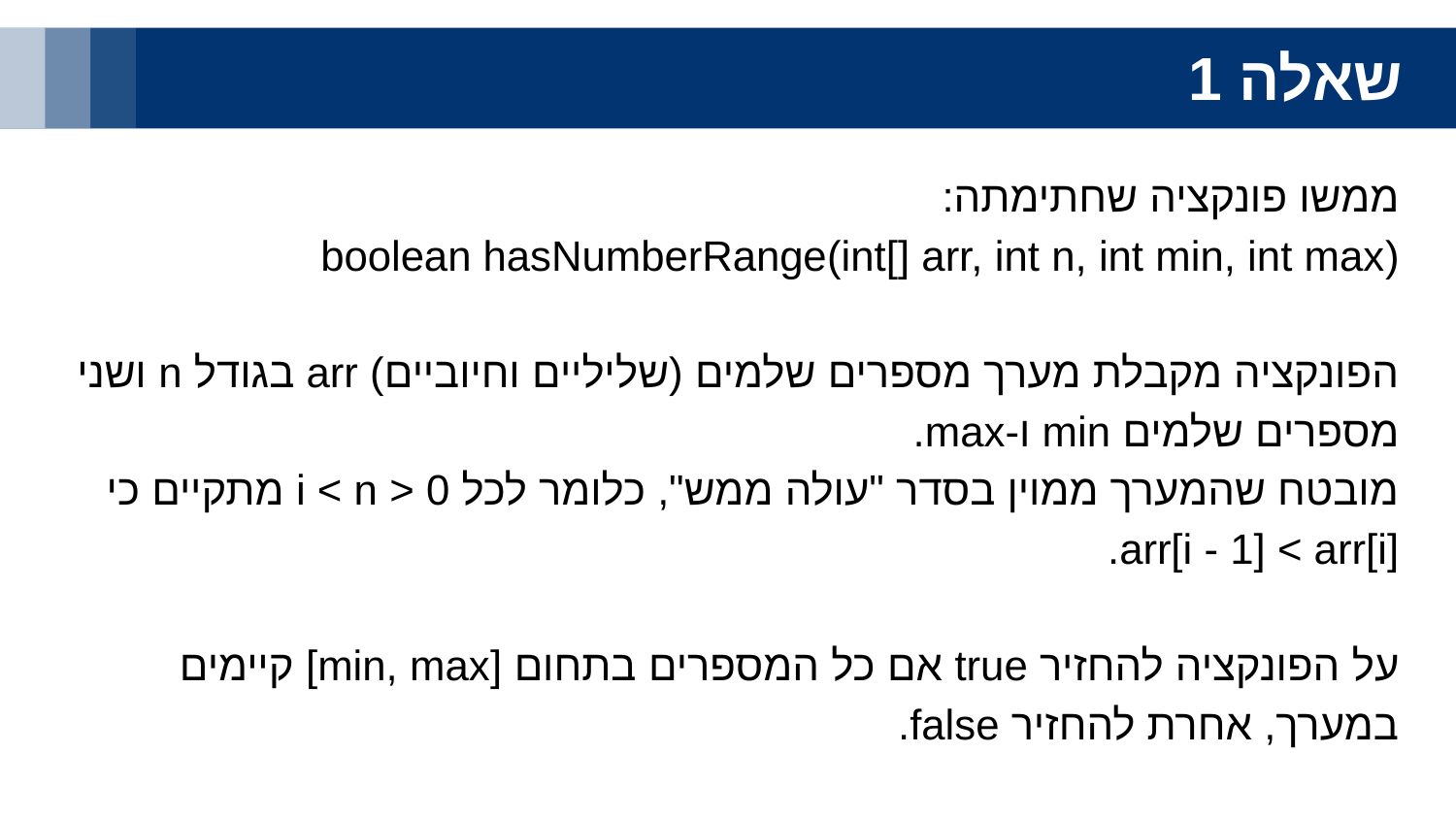

שאלה 1
ממשו פונקציה שחתימתה:
boolean hasNumberRange(int[] arr, int n, int min, int max)

הפונקציה מקבלת מערך מספרים שלמים (שליליים וחיוביים) arr בגודל n ושני מספרים שלמים min ו-max.
מובטח שהמערך ממוין בסדר "עולה ממש", כלומר לכל 0 < i < n מתקיים כי
arr[i - 1] < arr[i].

על הפונקציה להחזיר true אם כל המספרים בתחום [min, max] קיימים במערך, אחרת להחזיר false.